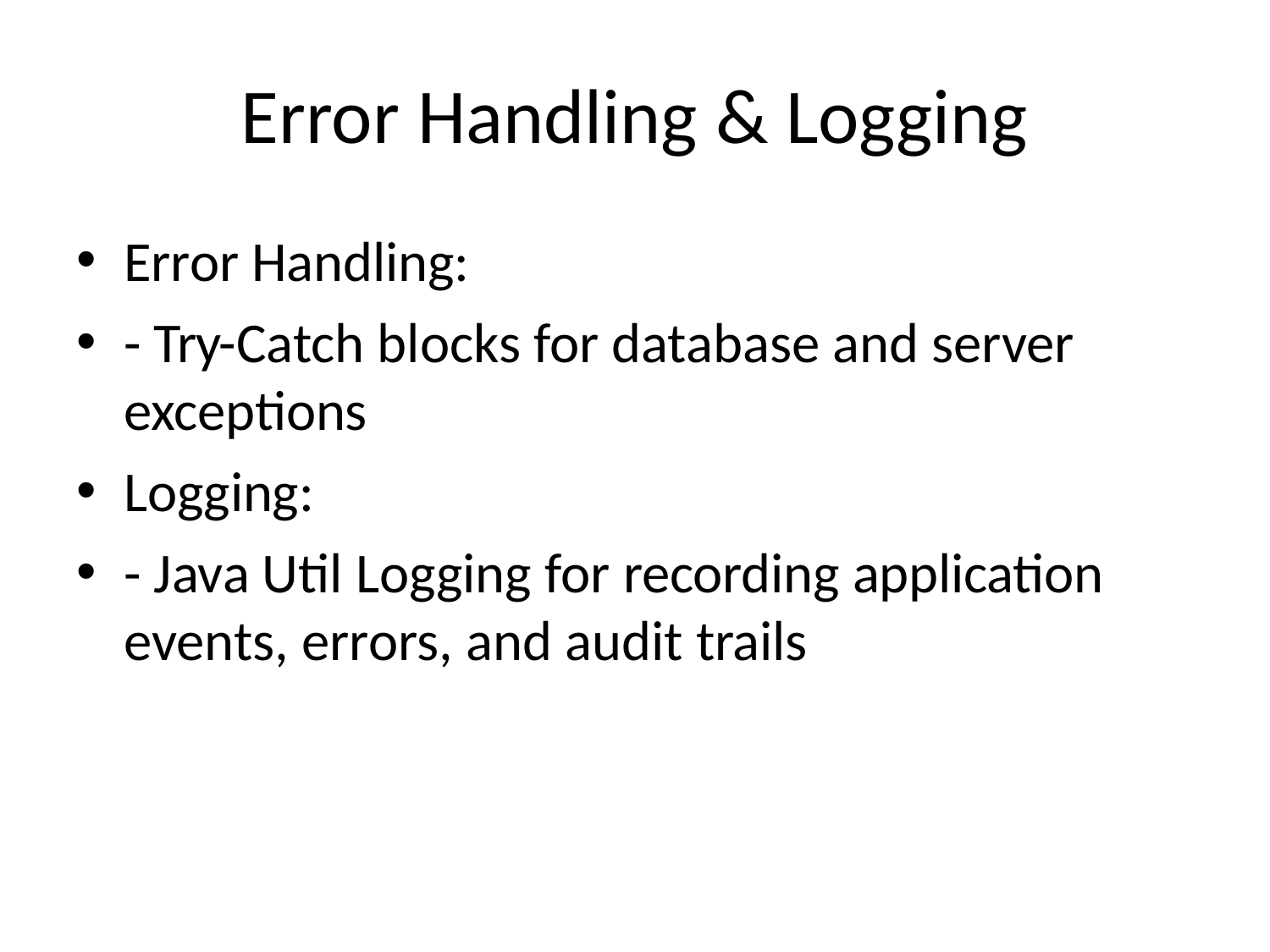

# Error Handling & Logging
Error Handling:
- Try-Catch blocks for database and server exceptions
Logging:
- Java Util Logging for recording application events, errors, and audit trails